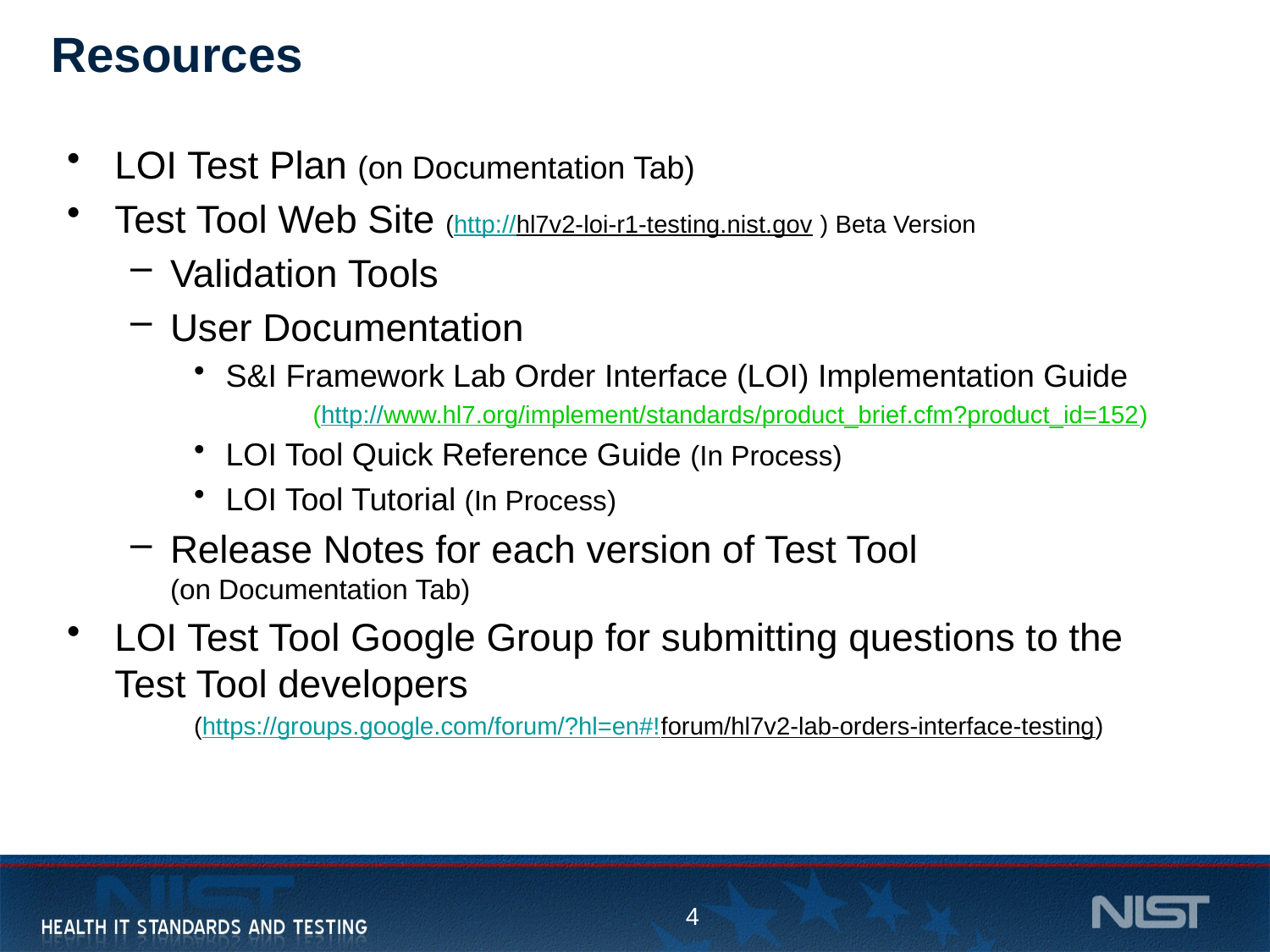

# Resources
LOI Test Plan (on Documentation Tab)
Test Tool Web Site (http://hl7v2-loi-r1-testing.nist.gov ) Beta Version
Validation Tools
User Documentation
S&I Framework Lab Order Interface (LOI) Implementation Guide
(http://www.hl7.org/implement/standards/product_brief.cfm?product_id=152)
LOI Tool Quick Reference Guide (In Process)
LOI Tool Tutorial (In Process)
Release Notes for each version of Test Tool                        (on Documentation Tab)
LOI Test Tool Google Group for submitting questions to the Test Tool developers
(https://groups.google.com/forum/?hl=en#!forum/hl7v2-lab-orders-interface-testing)

4